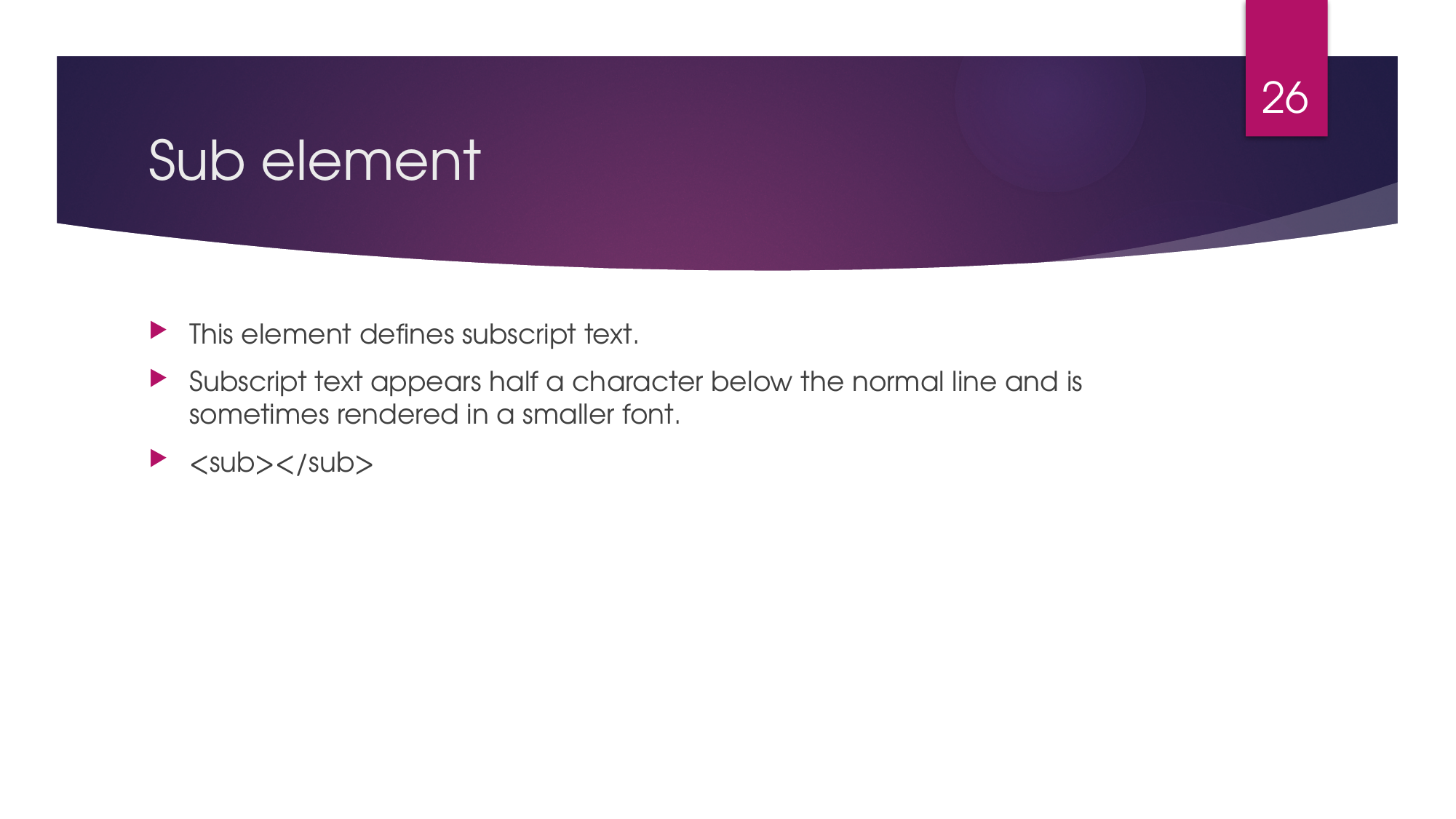

26
# Sub element
This element defines subscript text.
Subscript text appears half a character below the normal line and is sometimes rendered in a smaller font.
<sub></sub>